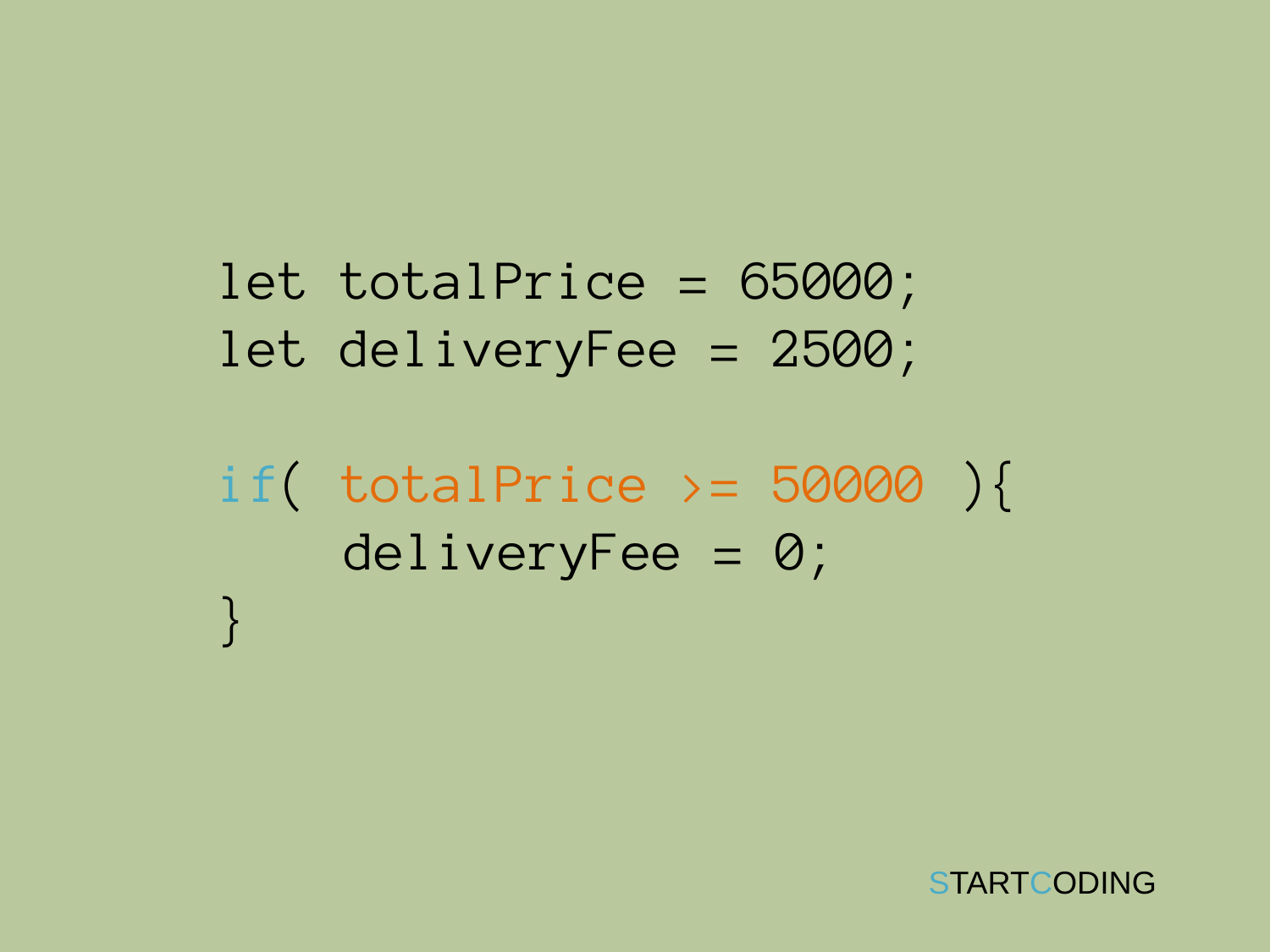

# let totalPrice = 65000; let deliveryFee = 2500; if( totalPrice >= 50000 ){ deliveryFee = 0; }
STARTCODING